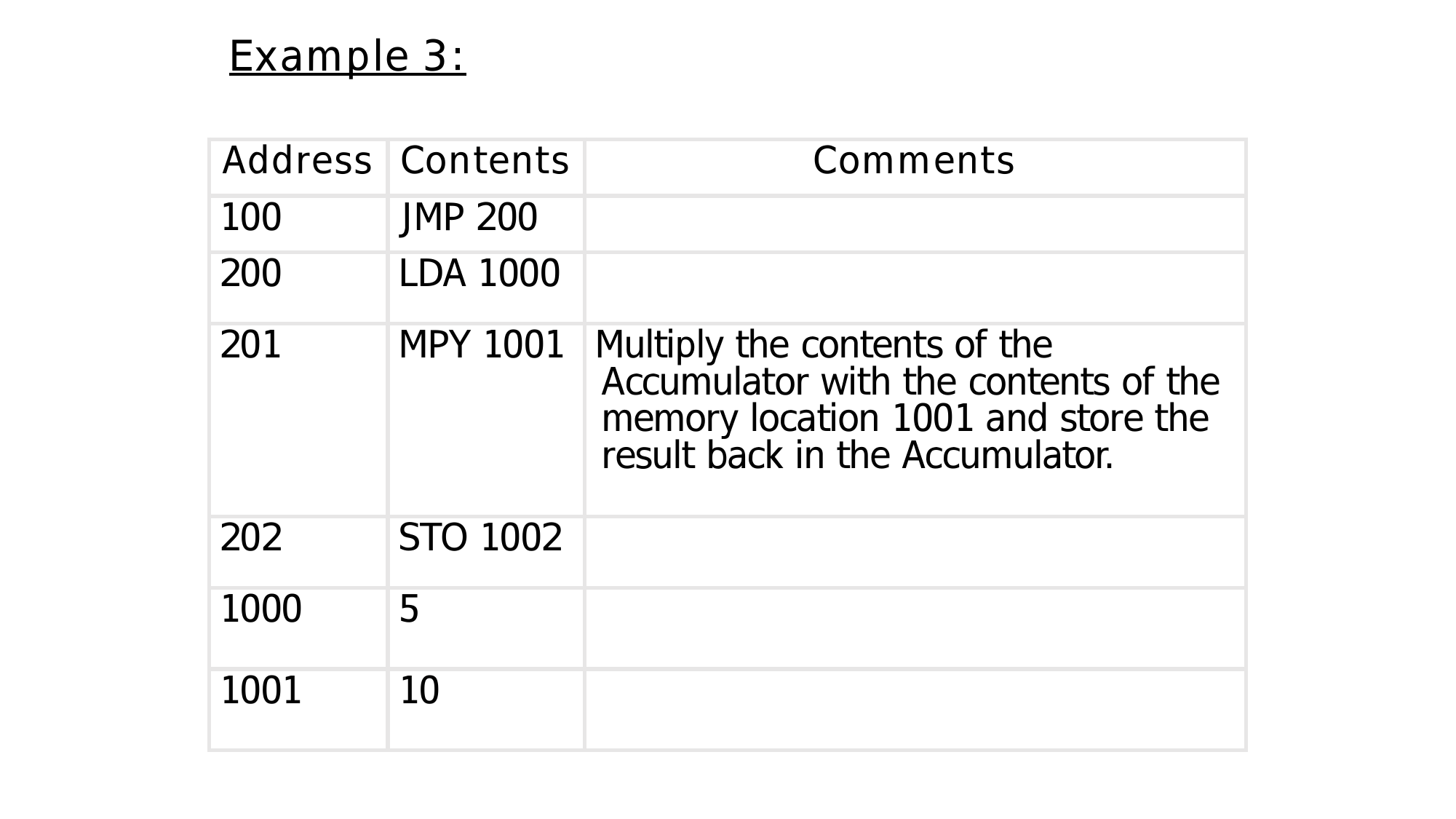

Example 3:
| Address | Contents | Comments |
| --- | --- | --- |
| 100 | JMP 200 |  |
| 200 | LDA 1000 |  |
| 201 | MPY 1001 | Multiply the contents of the Accumulator with the contents of the memory location 1001 and store the result back in the Accumulator. |
| 202 | STO 1002 |  |
| 1000 | 5 |  |
| 1001 | 10 |  |